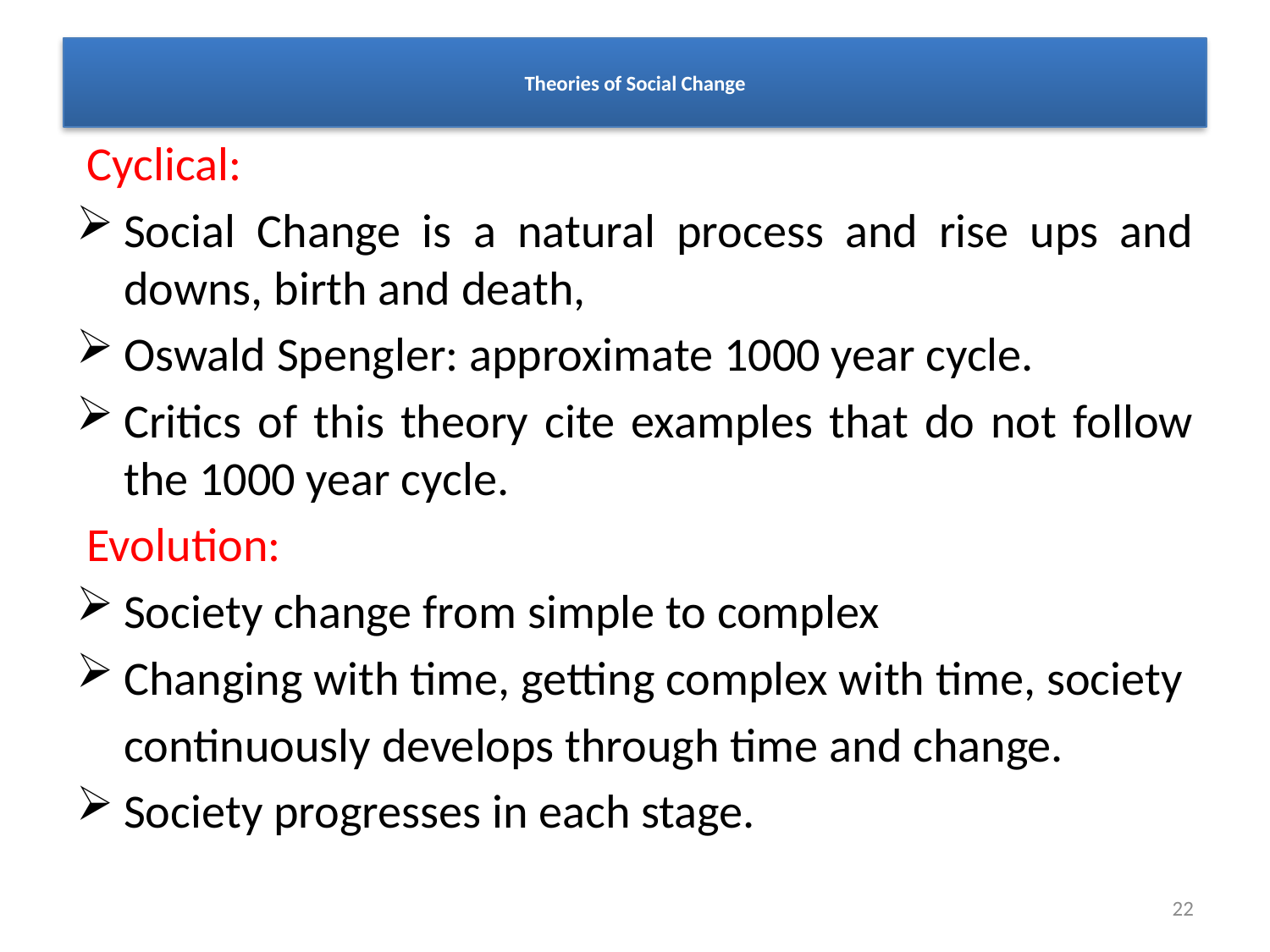

# Theories of Social Change
 Cyclical:
Social Change is a natural process and rise ups and downs, birth and death,
Oswald Spengler: approximate 1000 year cycle.
Critics of this theory cite examples that do not follow the 1000 year cycle.
 Evolution:
Society change from simple to complex
Changing with time, getting complex with time, society
	continuously develops through time and change.
Society progresses in each stage.

22